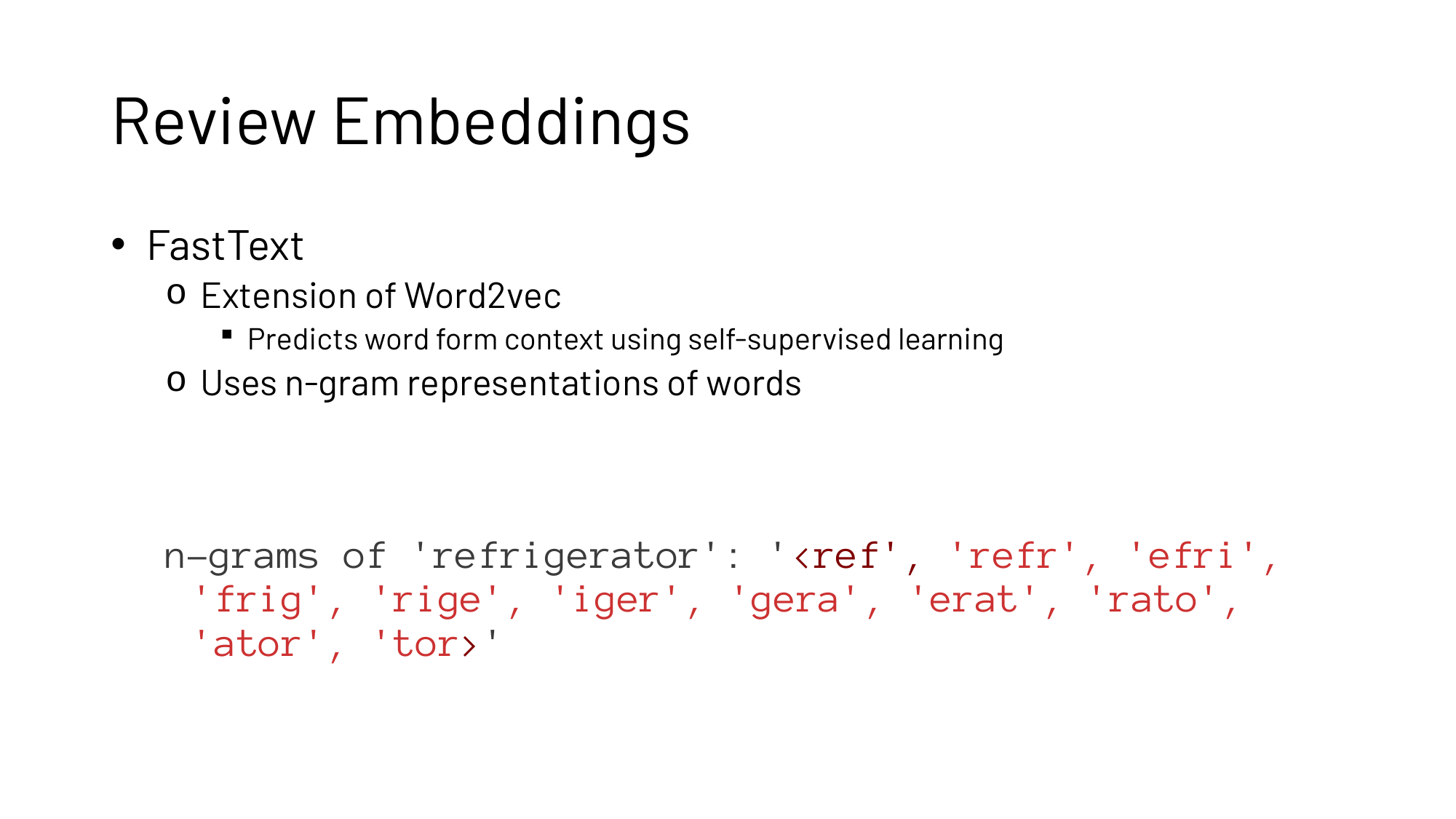

# Review Embeddings
 FastText
 Extension of Word2vec
Predicts word form context using self-supervised learning
 Uses n-gram representations of words

n-grams of 'refrigerator': '<ref', 'refr', 'efri', 'frig', 'rige', 'iger', 'gera', 'erat', 'rato', 'ator', 'tor>'